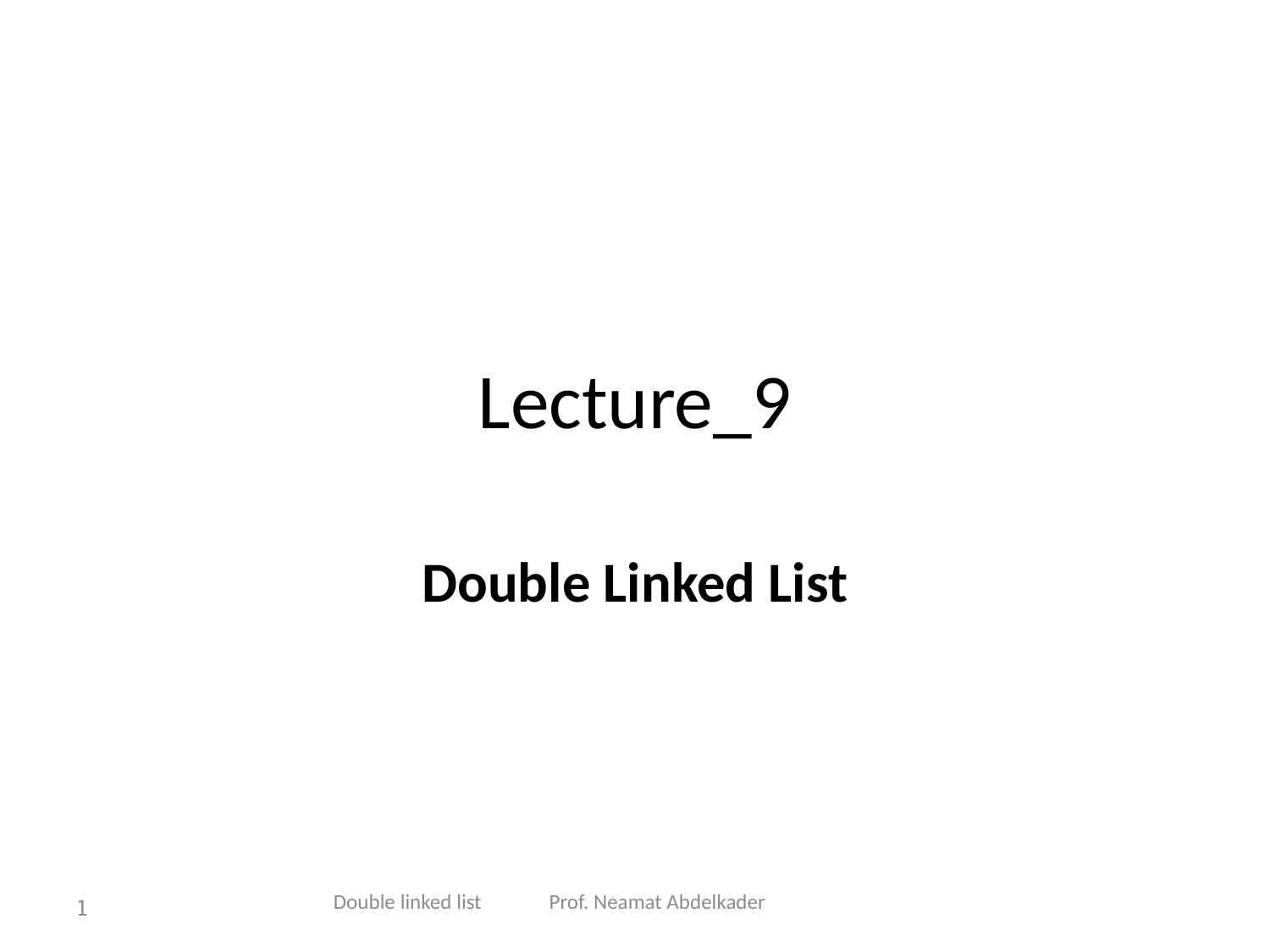

# Lecture_9
Double Linked List
Double linked list              Prof. Neamat Abdelkader
1